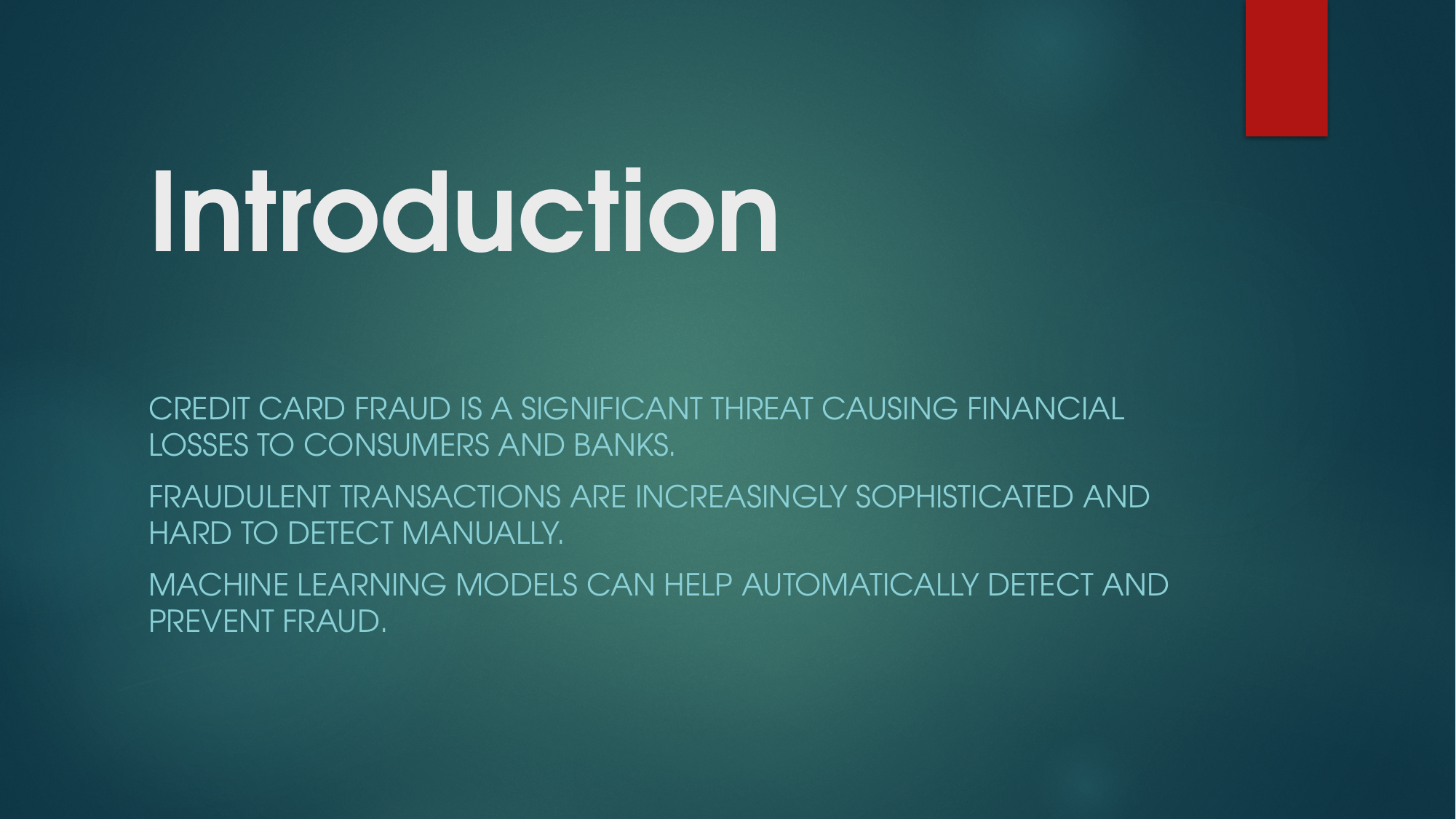

# Introduction

Credit card fraud is a significant threat causing financial losses to consumers and banks.
Fraudulent transactions are increasingly sophisticated and hard to detect manually.
Machine learning models can help automatically detect and prevent fraud.